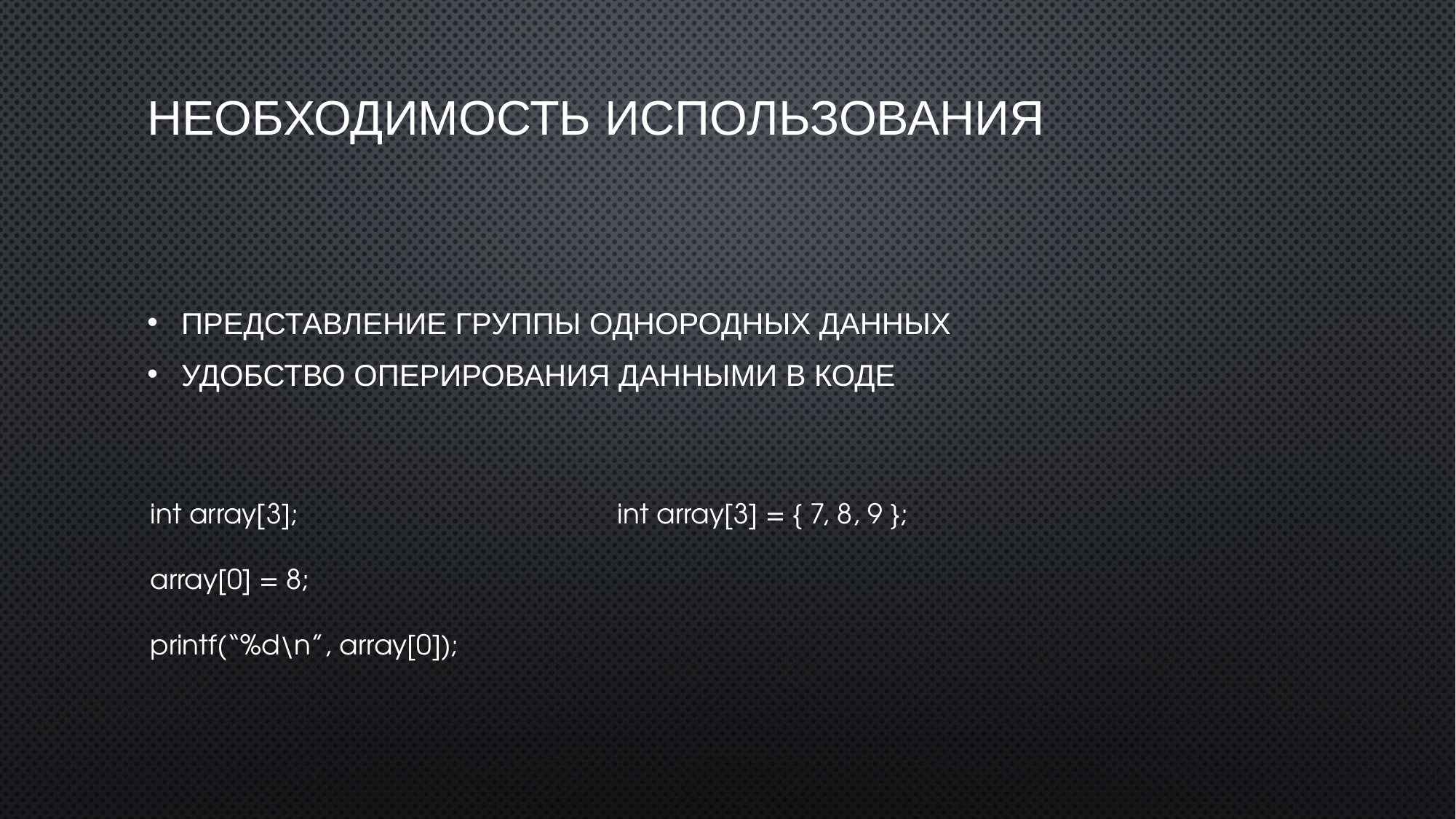

# Необходимость использования
представление группы однородных данных
удобство оперирования данными в коде

int array[3];

array[0] = 8;

printf(“%d\n”, array[0]);
int array[3] = { 7, 8, 9 };